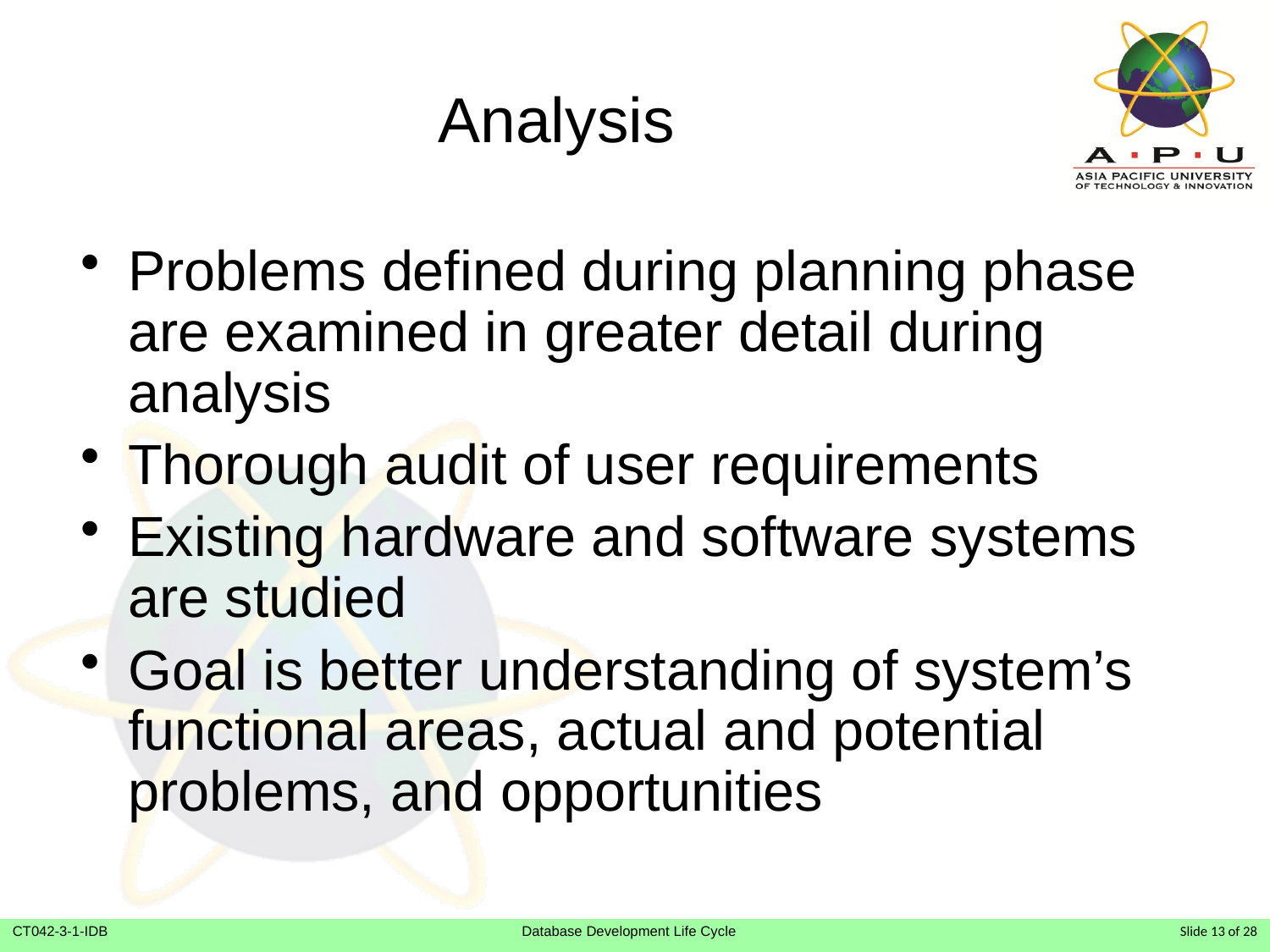

# Analysis
Problems defined during planning phase are examined in greater detail during analysis
Thorough audit of user requirements
Existing hardware and software systems are studied
Goal is better understanding of system’s functional areas, actual and potential problems, and opportunities